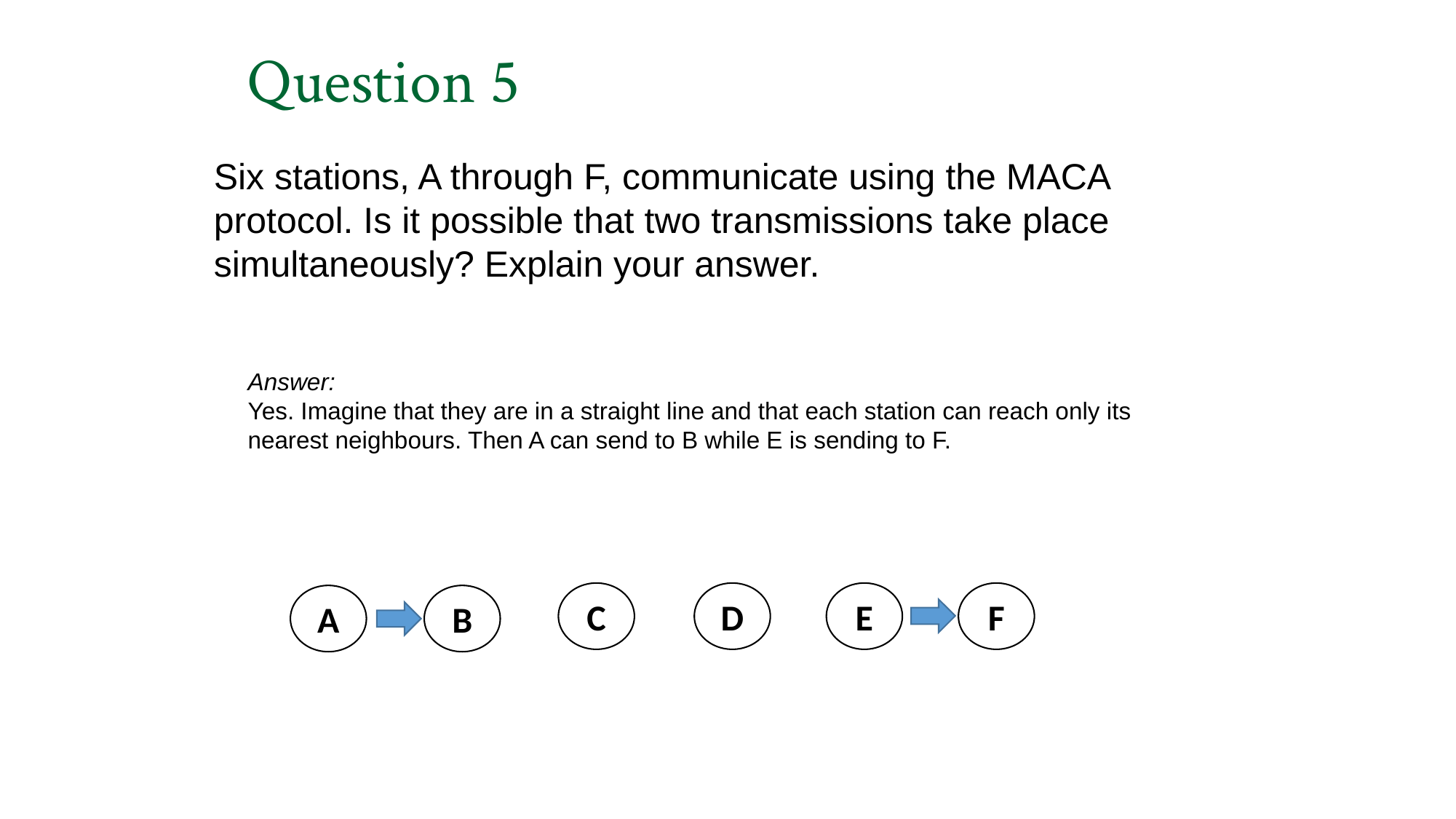

Question 5
Six stations, A through F, communicate using the MACA protocol. Is it possible that two transmissions take place simultaneously? Explain your answer.
Answer:
Yes. Imagine that they are in a straight line and that each station can reach only its nearest neighbours. Then A can send to B while E is sending to F.
E
F
C
D
B
A